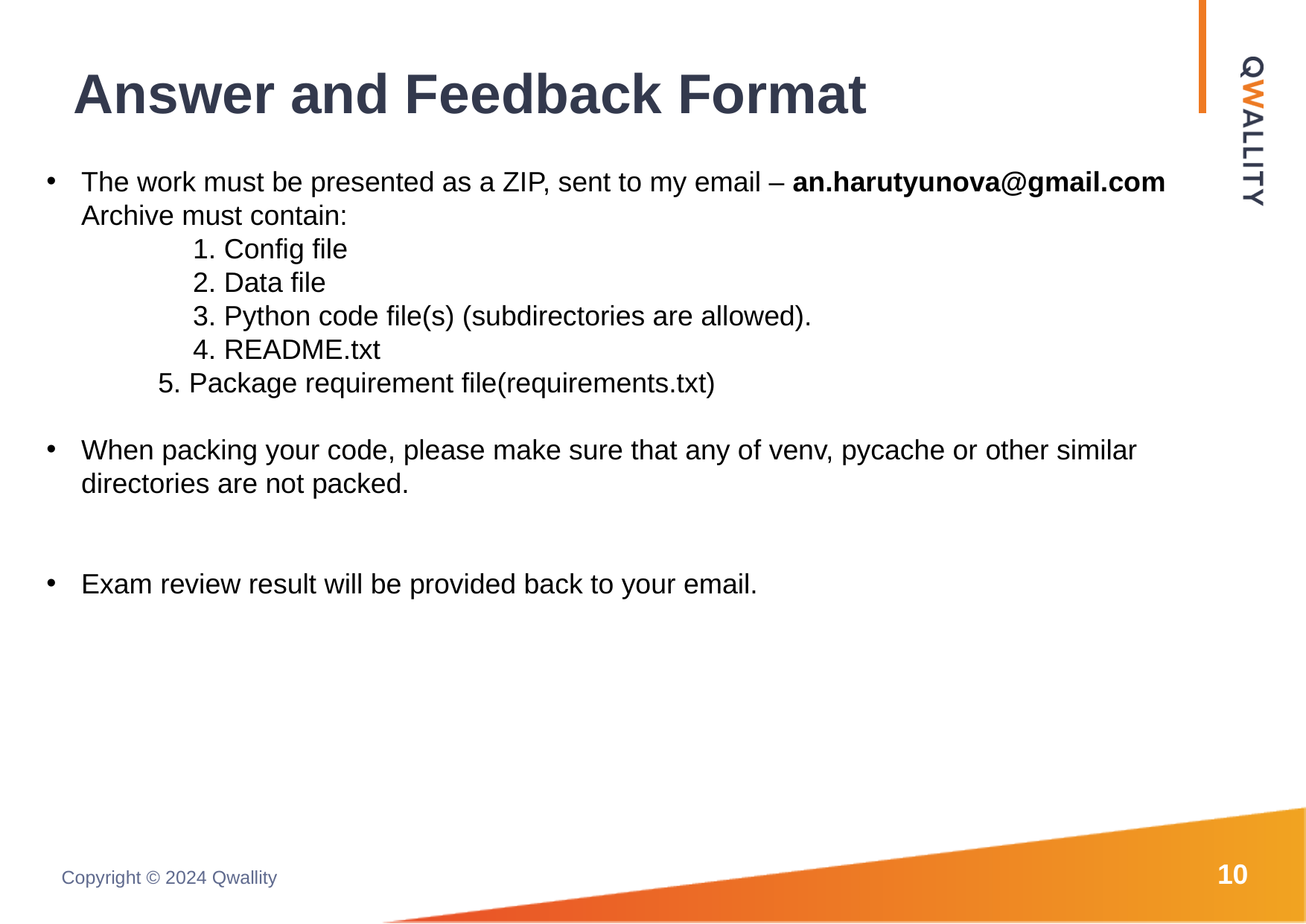

# Answer and Feedback Format
The work must be presented as a ZIP, sent to my email – an.harutyunova@gmail.com
Archive must contain:
	1. Config file
	2. Data file
	3. Python code file(s) (subdirectories are allowed).
	4. README.txt
	5. Package requirement file(requirements.txt)

When packing your code, please make sure that any of venv, pycache or other similar
directories are not packed.
Exam review result will be provided back to your email.

10